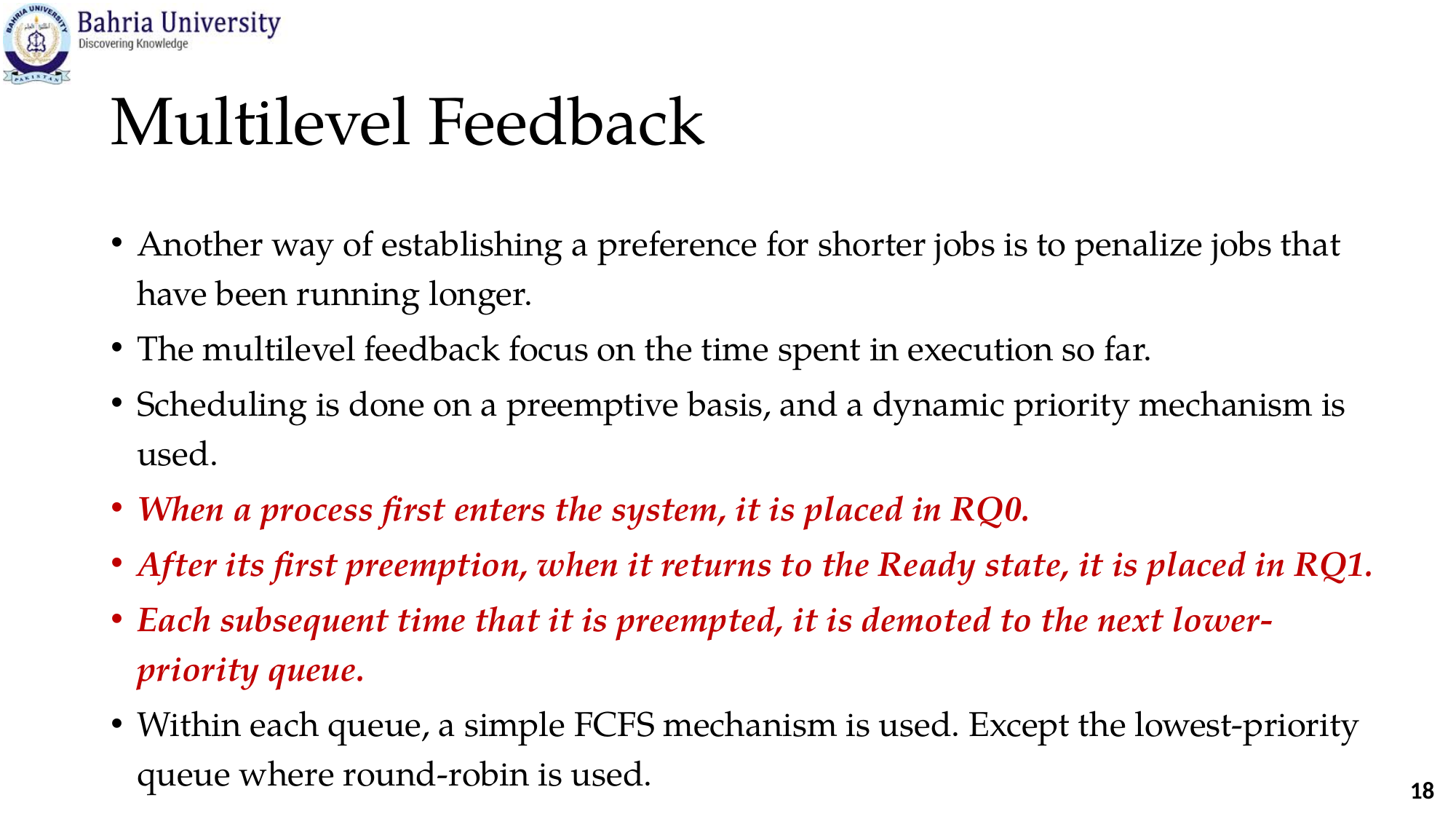

# Multilevel Feedback
Another way of establishing a preference for shorter jobs is to penalize jobs that have been running longer.
The multilevel feedback focus on the time spent in execution so far.
Scheduling is done on a preemptive basis, and a dynamic priority mechanism is used.
When a process first enters the system, it is placed in RQ0.
After its first preemption, when it returns to the Ready state, it is placed in RQ1.
Each subsequent time that it is preempted, it is demoted to the next lower-priority queue.
Within each queue, a simple FCFS mechanism is used. Except the lowest-priority queue where round-robin is used.
18